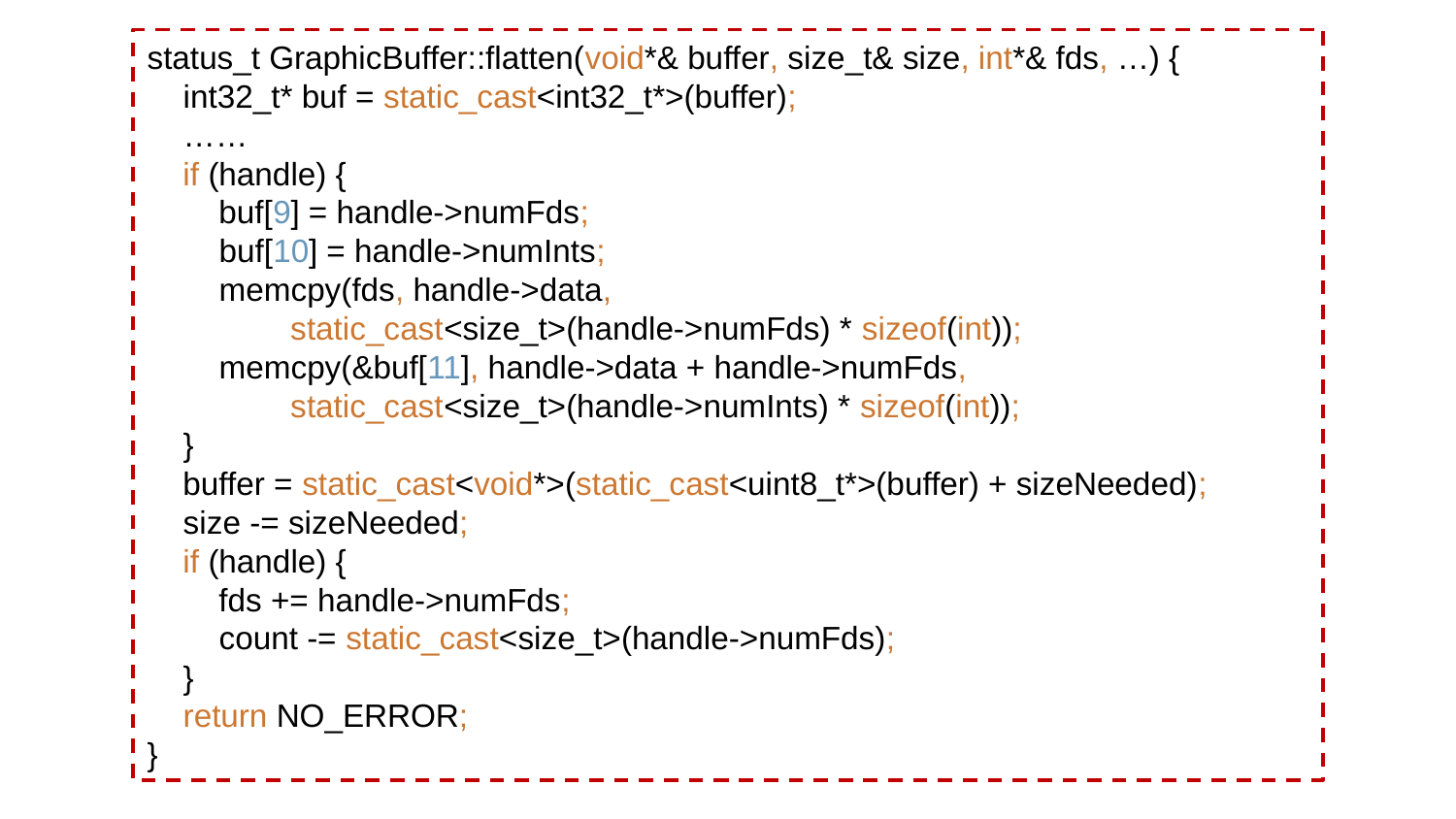

status_t GraphicBuffer::flatten(void*& buffer, size_t& size, int*& fds, …) {
    int32_t* buf = static_cast<int32_t*>(buffer);
    ……
    if (handle) {
        buf[9] = handle->numFds;
        buf[10] = handle->numInts;
        memcpy(fds, handle->data,
                static_cast<size_t>(handle->numFds) * sizeof(int));
        memcpy(&buf[11], handle->data + handle->numFds,
                static_cast<size_t>(handle->numInts) * sizeof(int));
    }
    buffer = static_cast<void*>(static_cast<uint8_t*>(buffer) + sizeNeeded);
    size -= sizeNeeded;
    if (handle) {
        fds += handle->numFds;
        count -= static_cast<size_t>(handle->numFds);
    }
    return NO_ERROR;
}